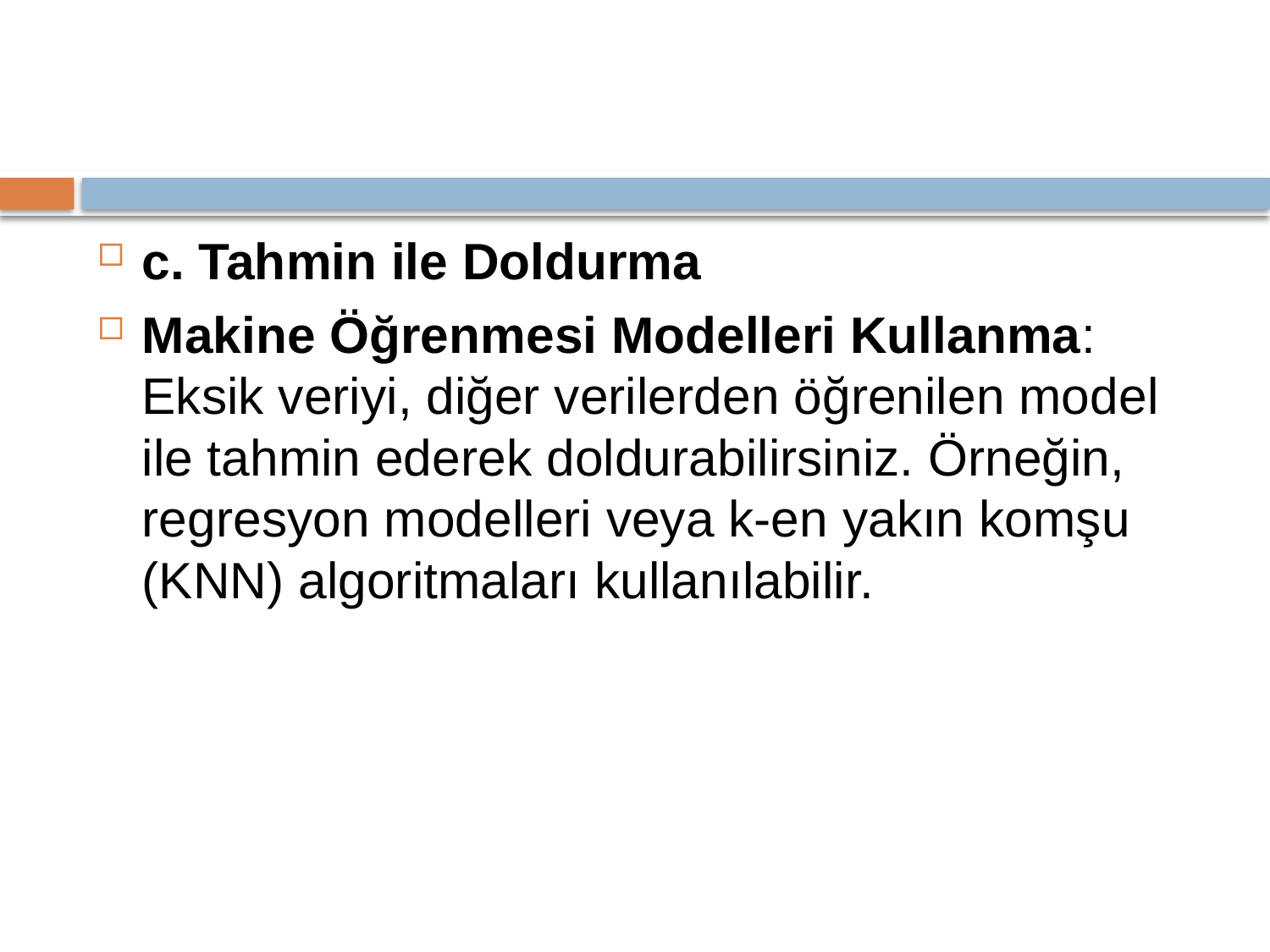

#
c. Tahmin ile Doldurma
Makine Öğrenmesi Modelleri Kullanma: Eksik veriyi, diğer verilerden öğrenilen model ile tahmin ederek doldurabilirsiniz. Örneğin, regresyon modelleri veya k-en yakın komşu (KNN) algoritmaları kullanılabilir.